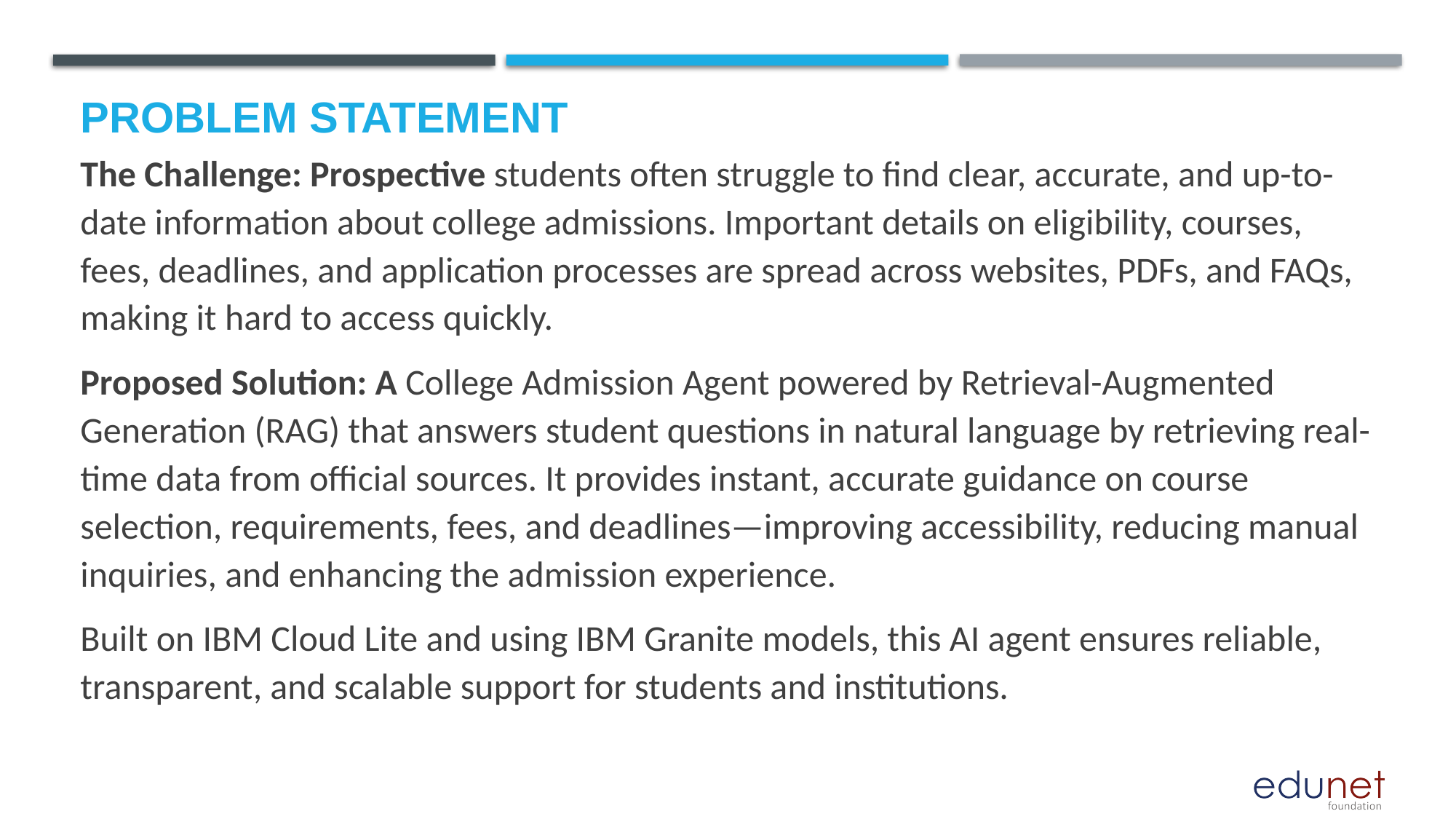

# Problem Statement
The Challenge: Prospective students often struggle to find clear, accurate, and up-to-date information about college admissions. Important details on eligibility, courses, fees, deadlines, and application processes are spread across websites, PDFs, and FAQs, making it hard to access quickly.
Proposed Solution: A College Admission Agent powered by Retrieval-Augmented Generation (RAG) that answers student questions in natural language by retrieving real-time data from official sources. It provides instant, accurate guidance on course selection, requirements, fees, and deadlines—improving accessibility, reducing manual inquiries, and enhancing the admission experience.
Built on IBM Cloud Lite and using IBM Granite models, this AI agent ensures reliable, transparent, and scalable support for students and institutions.